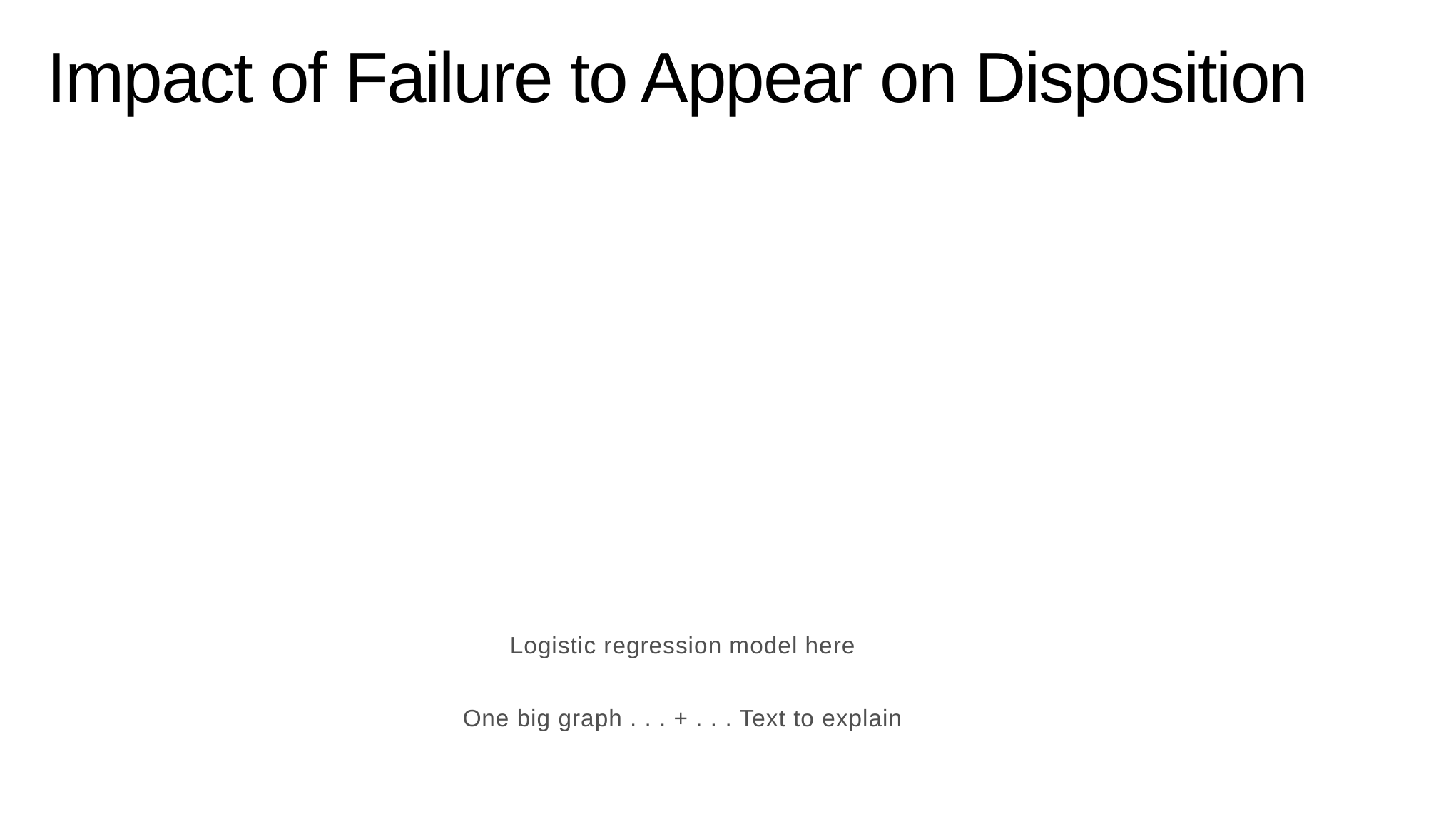

Impact of Failure to Appear on Disposition

Logistic regression model here
One big graph . . . + . . . Text to explain